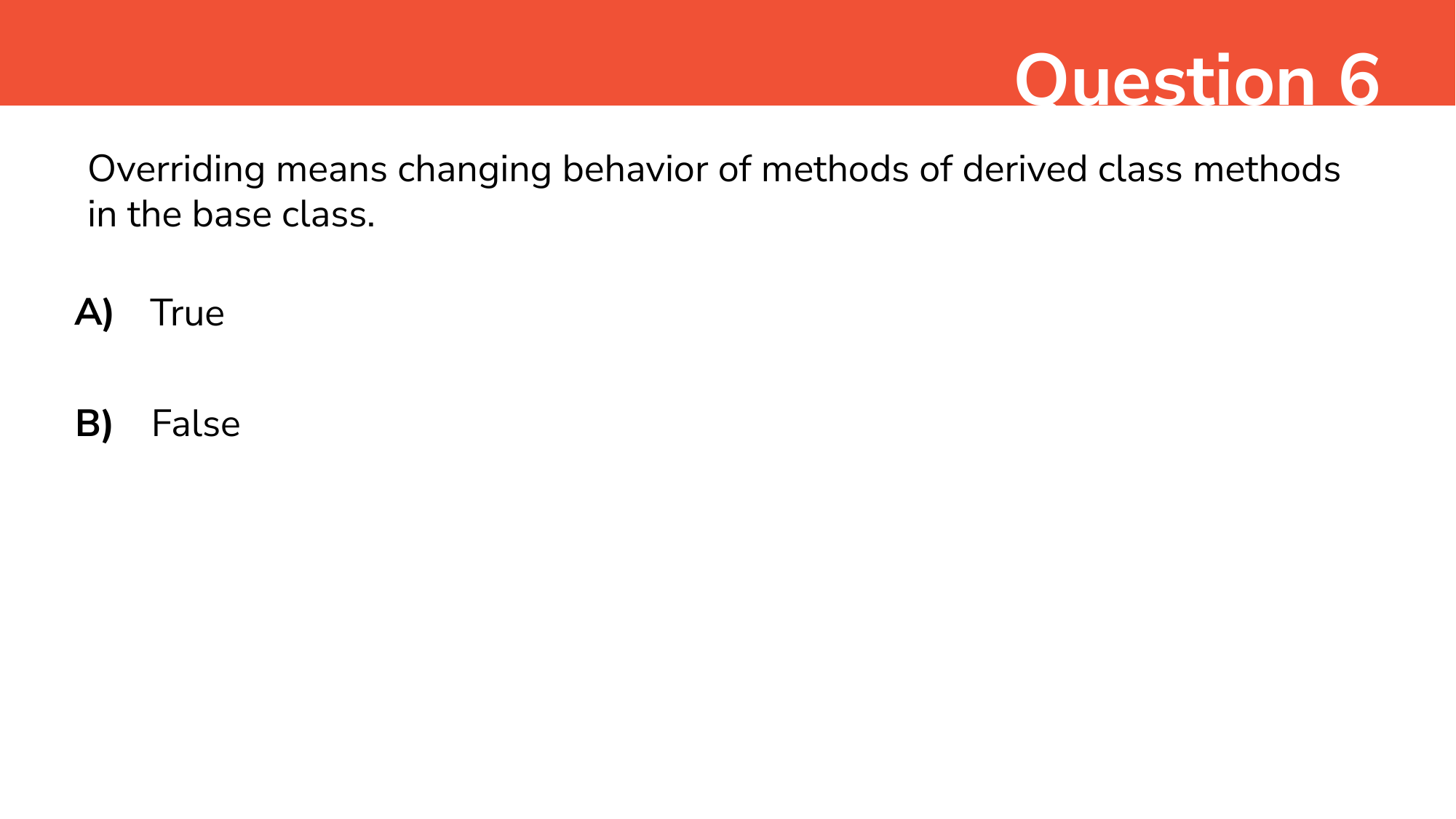

Question 6
Overriding means changing behavior of methods of derived class methods in the base class.
A)
True
B)
False